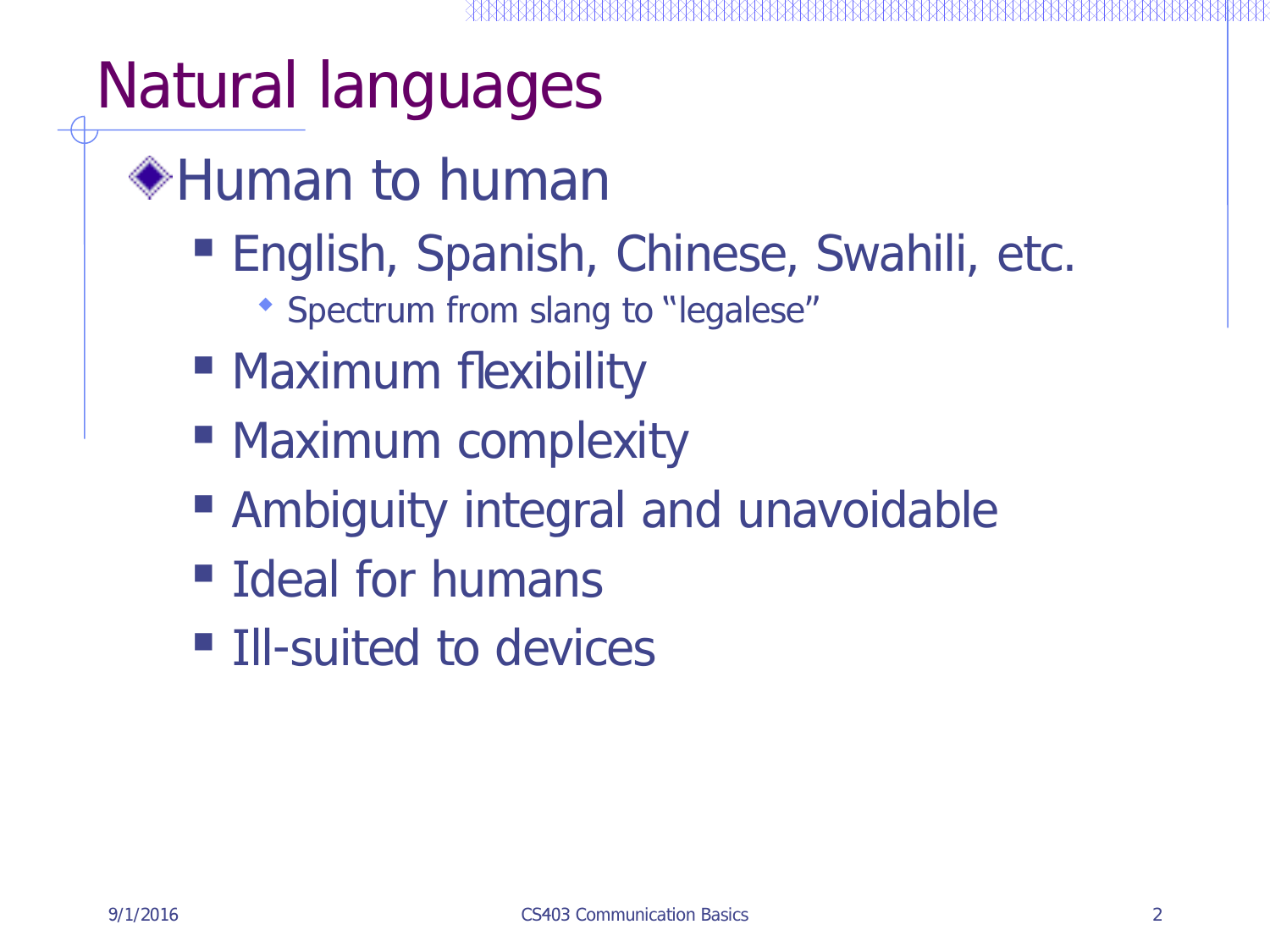

# Natural languages
Human to human
English, Spanish, Chinese, Swahili, etc.
Spectrum from slang to “legalese”
Maximum flexibility
Maximum complexity
Ambiguity integral and unavoidable
Ideal for humans
Ill-suited to devices
9/1/2016
CS403 Communication Basics
2